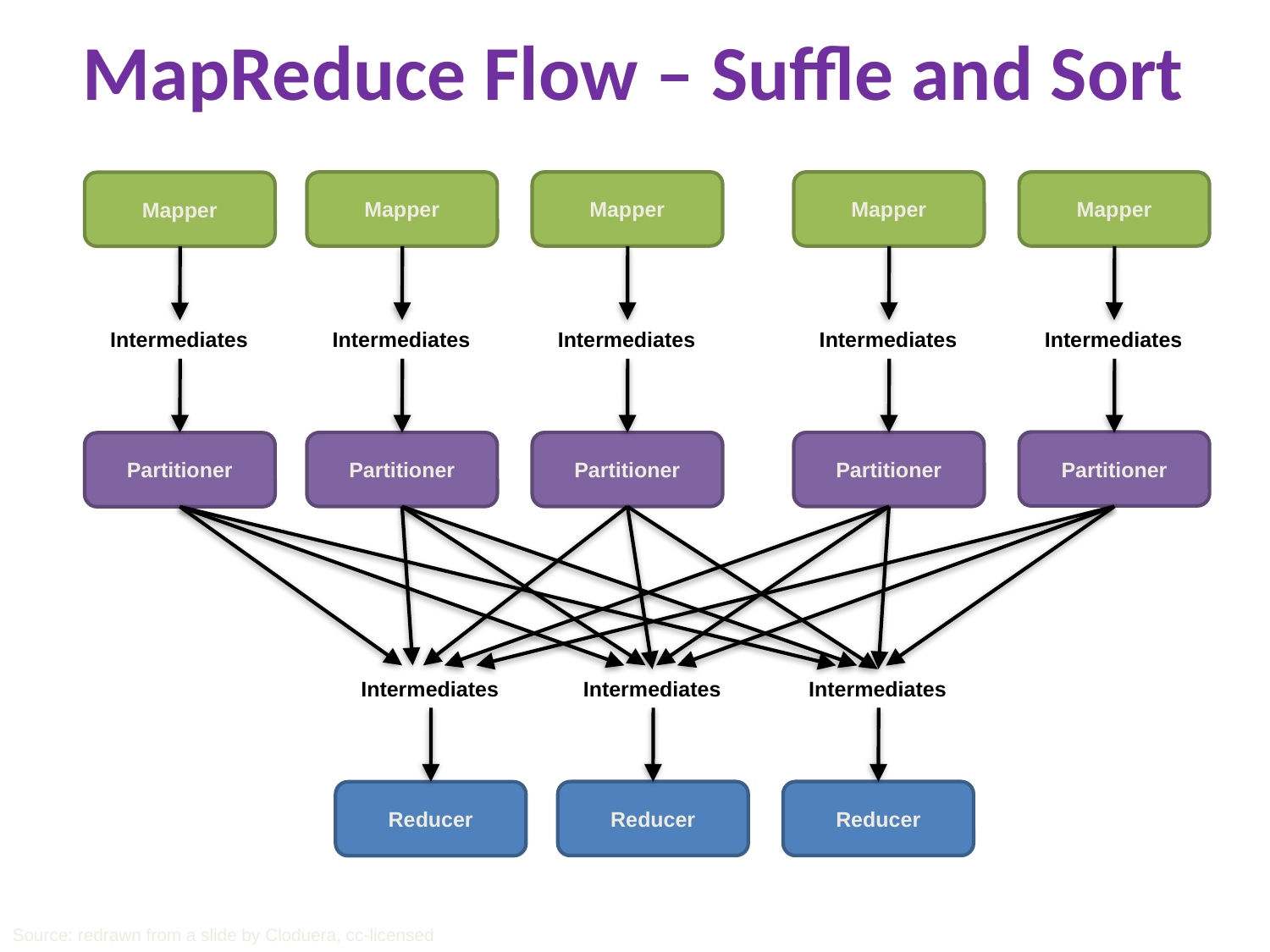

MapReduce Flow – Suffle and Sort
Mapper
Mapper
Mapper
Mapper
Mapper
Intermediates
Intermediates
Intermediates
Intermediates
Intermediates
Partitioner
Partitioner
Partitioner
Partitioner
Partitioner
Intermediates
Intermediates
Intermediates
Reducer
Reducer
Reducer
Source: redrawn from a slide by Cloduera, cc-licensed